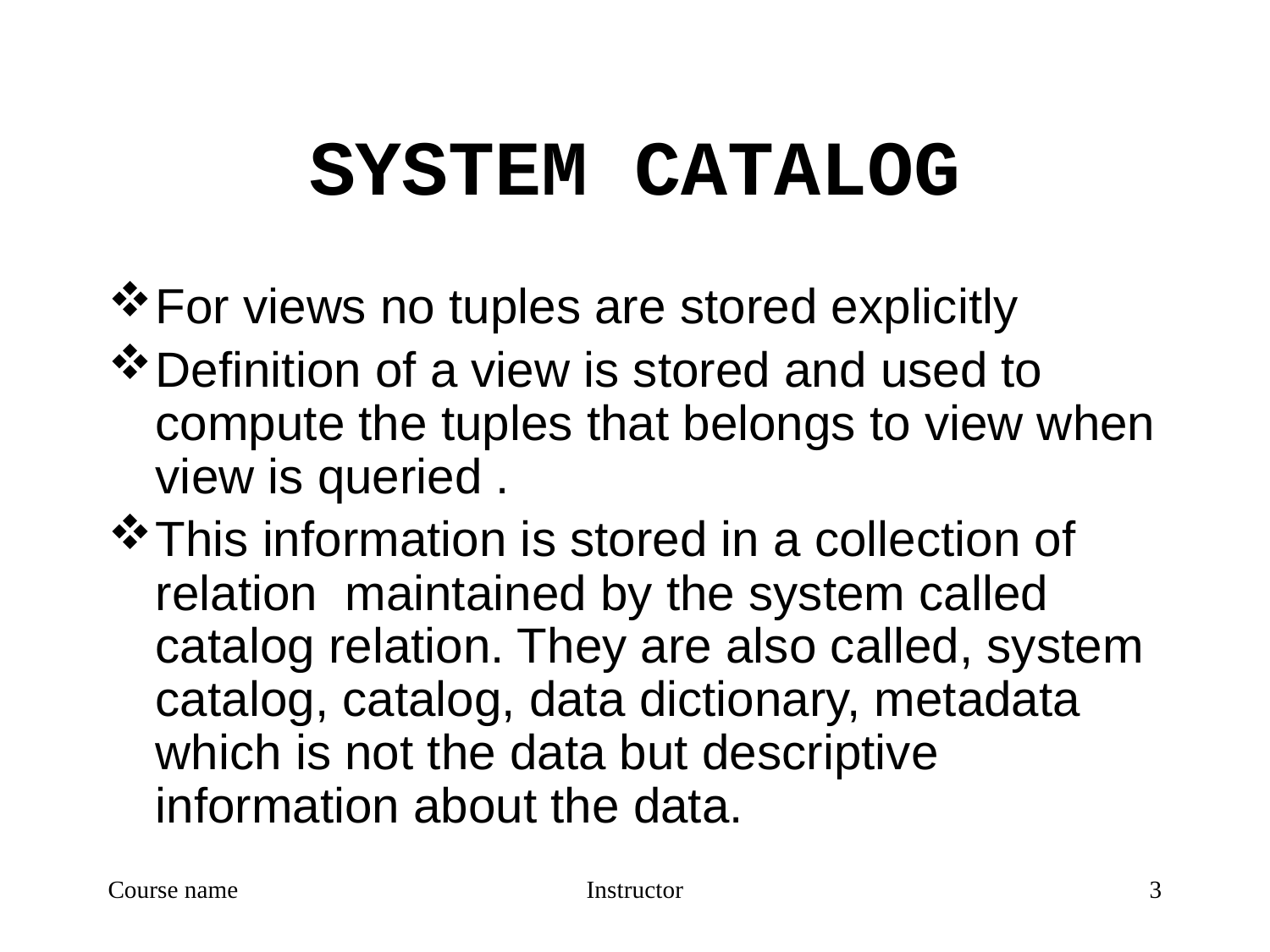

# SYSTEM CATALOG
For views no tuples are stored explicitly
Definition of a view is stored and used to compute the tuples that belongs to view when view is queried .
This information is stored in a collection of relation  maintained by the system called catalog relation. They are also called, system catalog, catalog, data dictionary, metadata which is not the data but descriptive information about the data.

Course name
Instructor
3